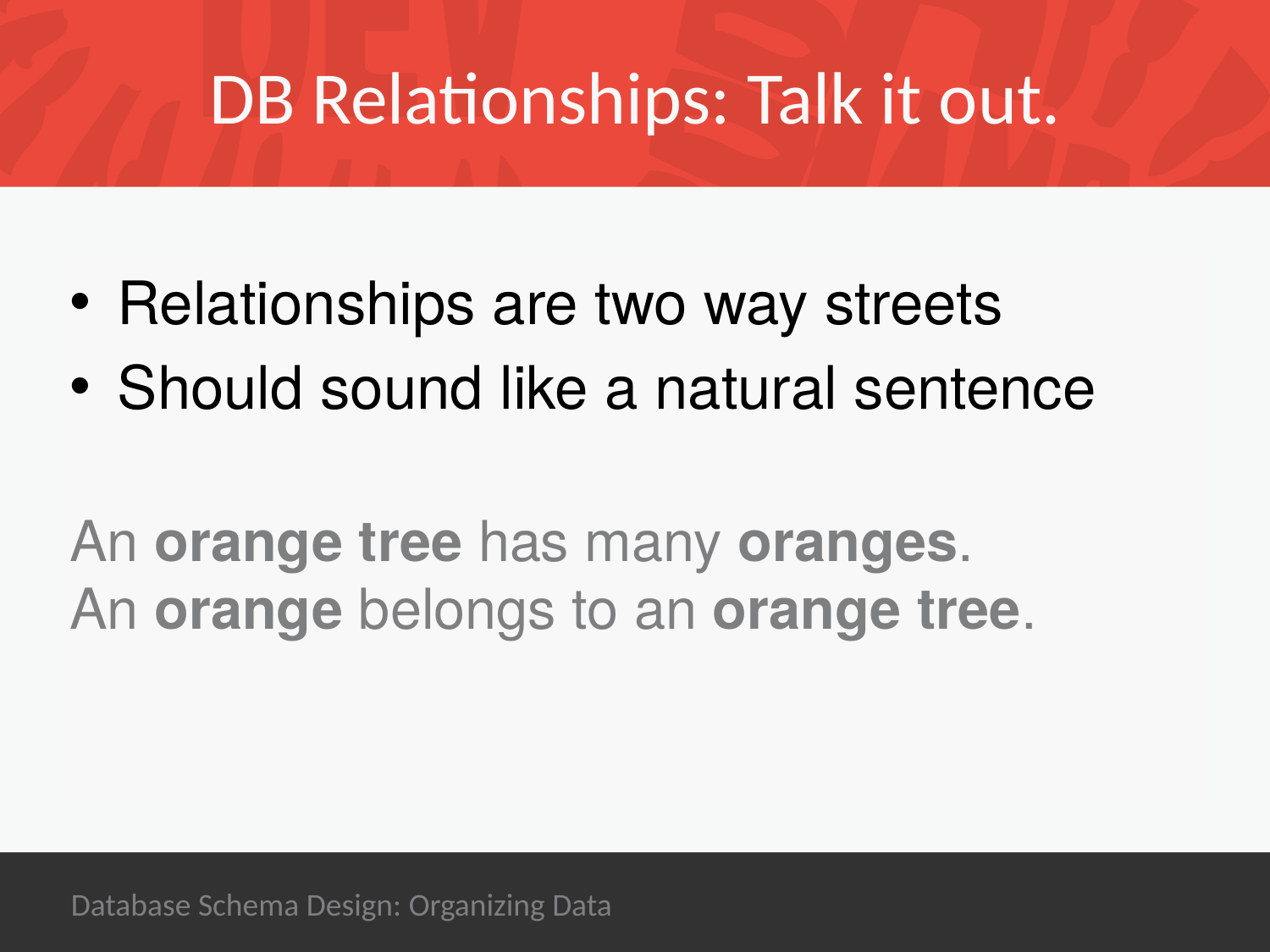

# DB Relationships: Talk it out.
Relationships are two way streets
Should sound like a natural sentence
An orange tree has many oranges.
An orange belongs to an orange tree.
Database Schema Design: Organizing Data